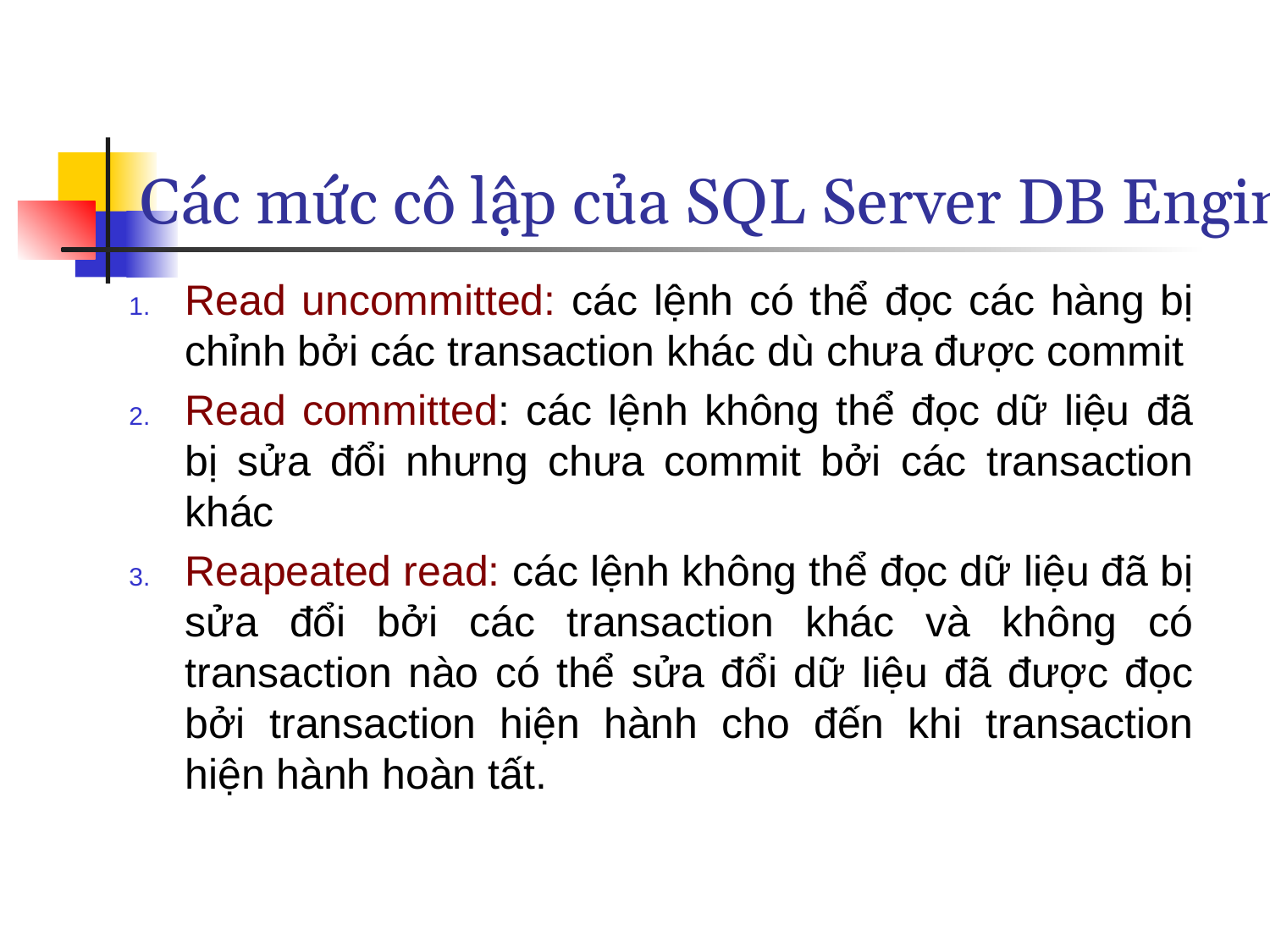

# Các mức cô lập của SQL Server DB Engine
Read uncommitted: các lệnh có thể đọc các hàng bị chỉnh bởi các transaction khác dù chưa được commit
Read committed: các lệnh không thể đọc dữ liệu đã bị sửa đổi nhưng chưa commit bởi các transaction khác
Reapeated read: các lệnh không thể đọc dữ liệu đã bị sửa đổi bởi các transaction khác và không có transaction nào có thể sửa đổi dữ liệu đã được đọc bởi transaction hiện hành cho đến khi transaction hiện hành hoàn tất.